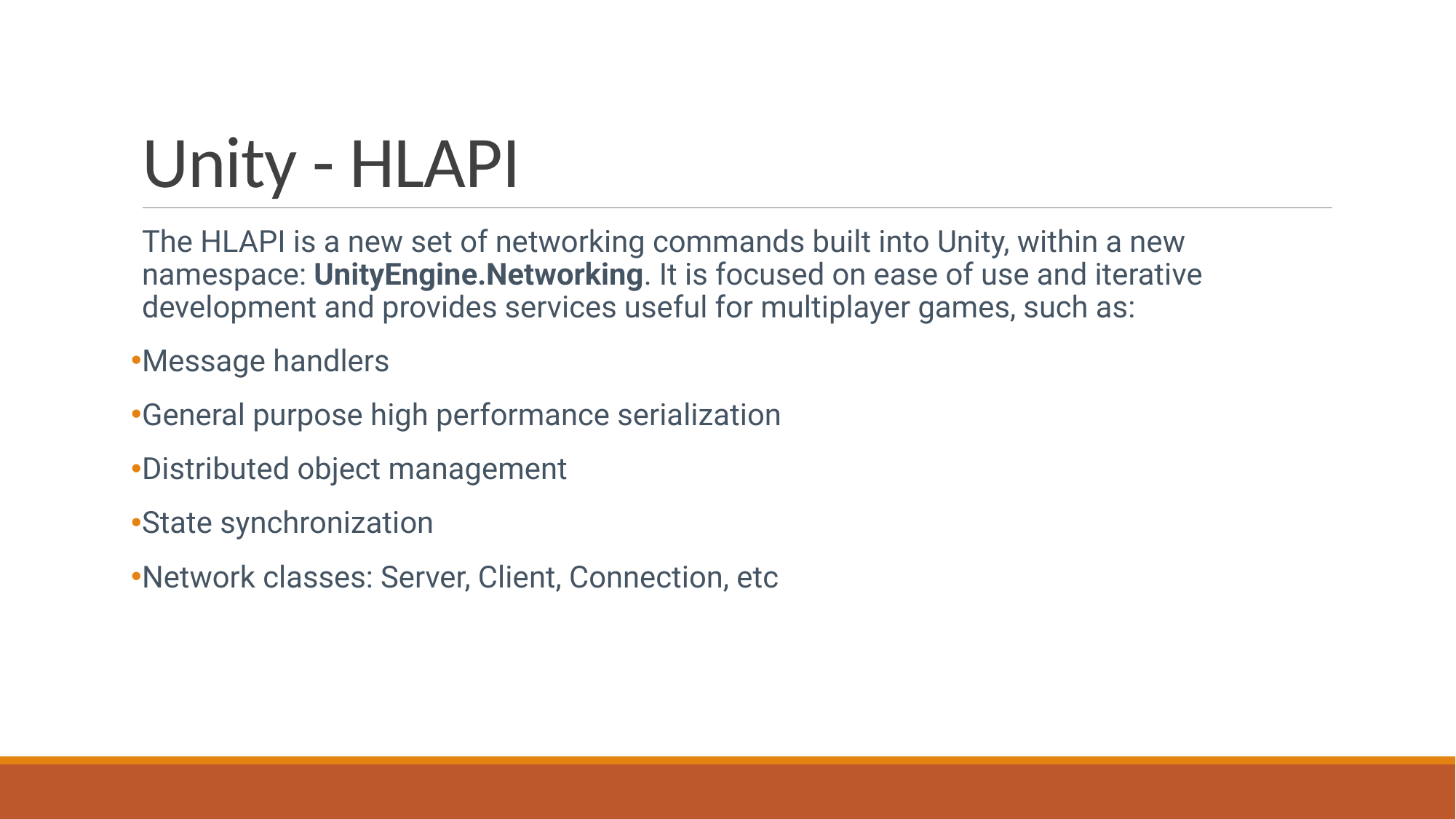

# Unity - HLAPI
The HLAPI is a new set of networking commands built into Unity, within a new namespace: UnityEngine.Networking. It is focused on ease of use and iterative development and provides services useful for multiplayer games, such as:
Message handlers
General purpose high performance serialization
Distributed object management
State synchronization
Network classes: Server, Client, Connection, etc